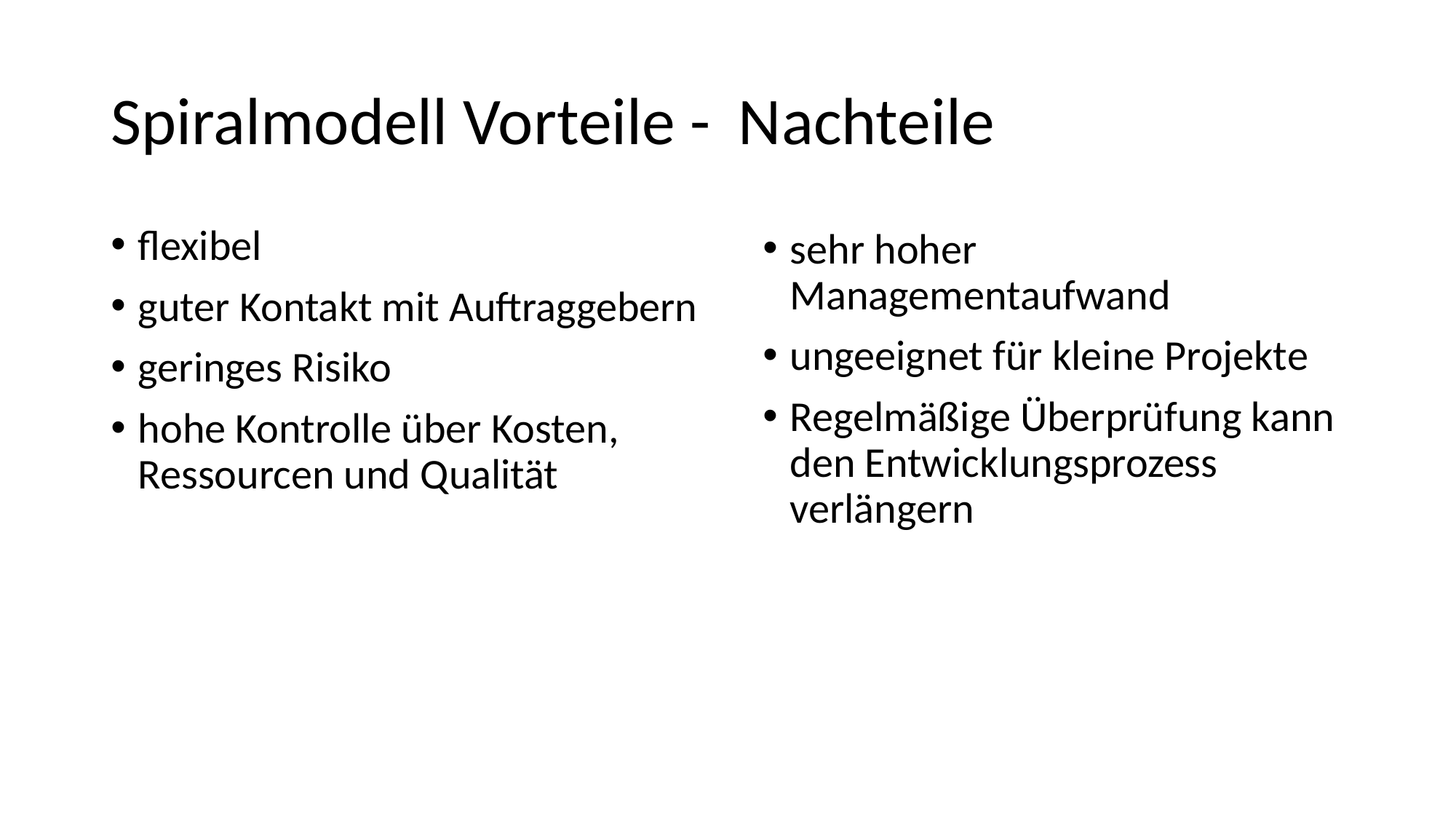

# Spiralmodell Vorteile -
Nachteile
flexibel
guter Kontakt mit Auftraggebern
geringes Risiko
hohe Kontrolle über Kosten, Ressourcen und Qualität

sehr hoher Managementaufwand
ungeeignet für kleine Projekte
Regelmäßige Überprüfung kann den Entwicklungsprozess verlängern